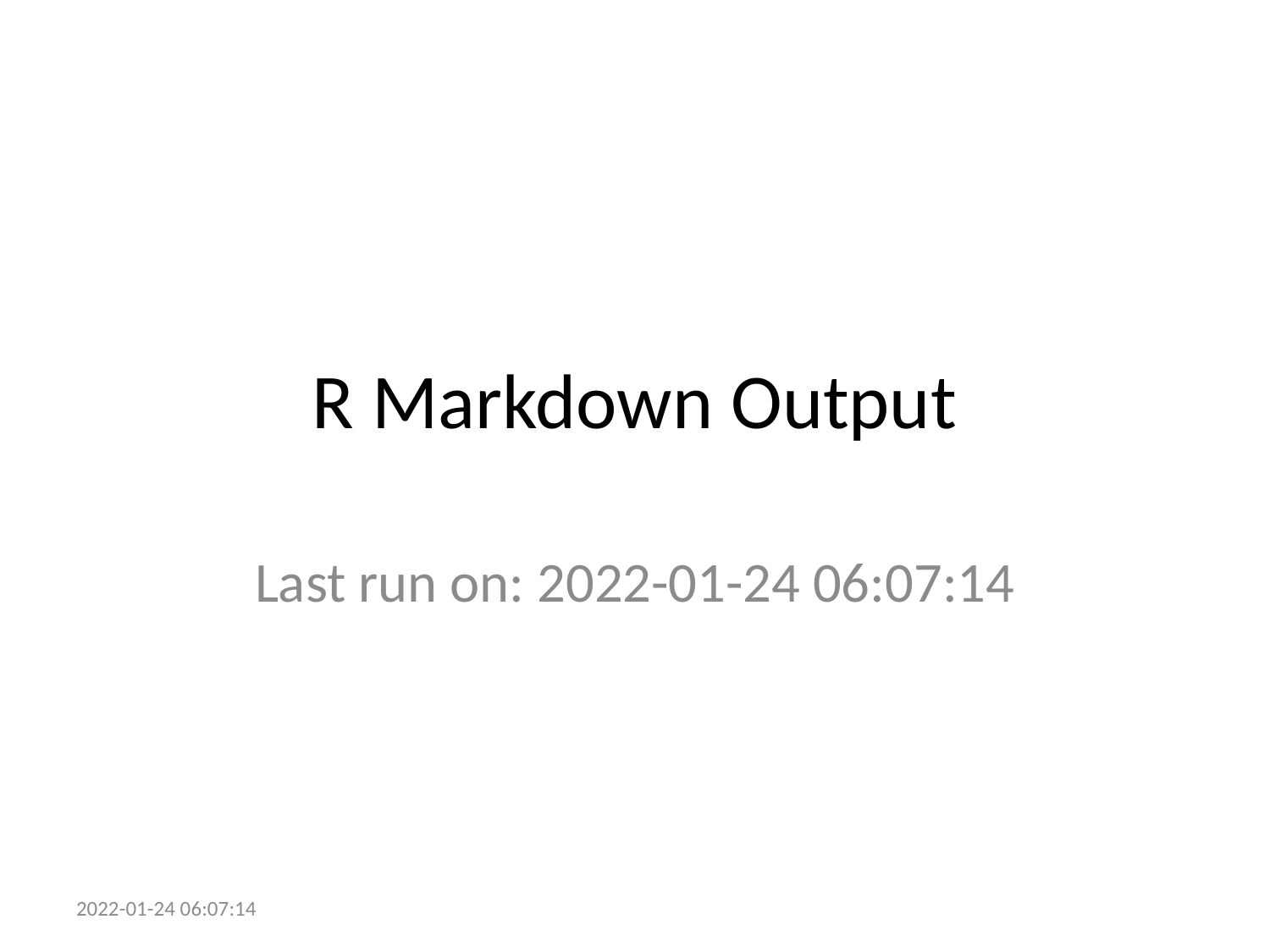

# R Markdown Output
Last run on: 2022-01-24 06:07:14
2022-01-24 06:07:14